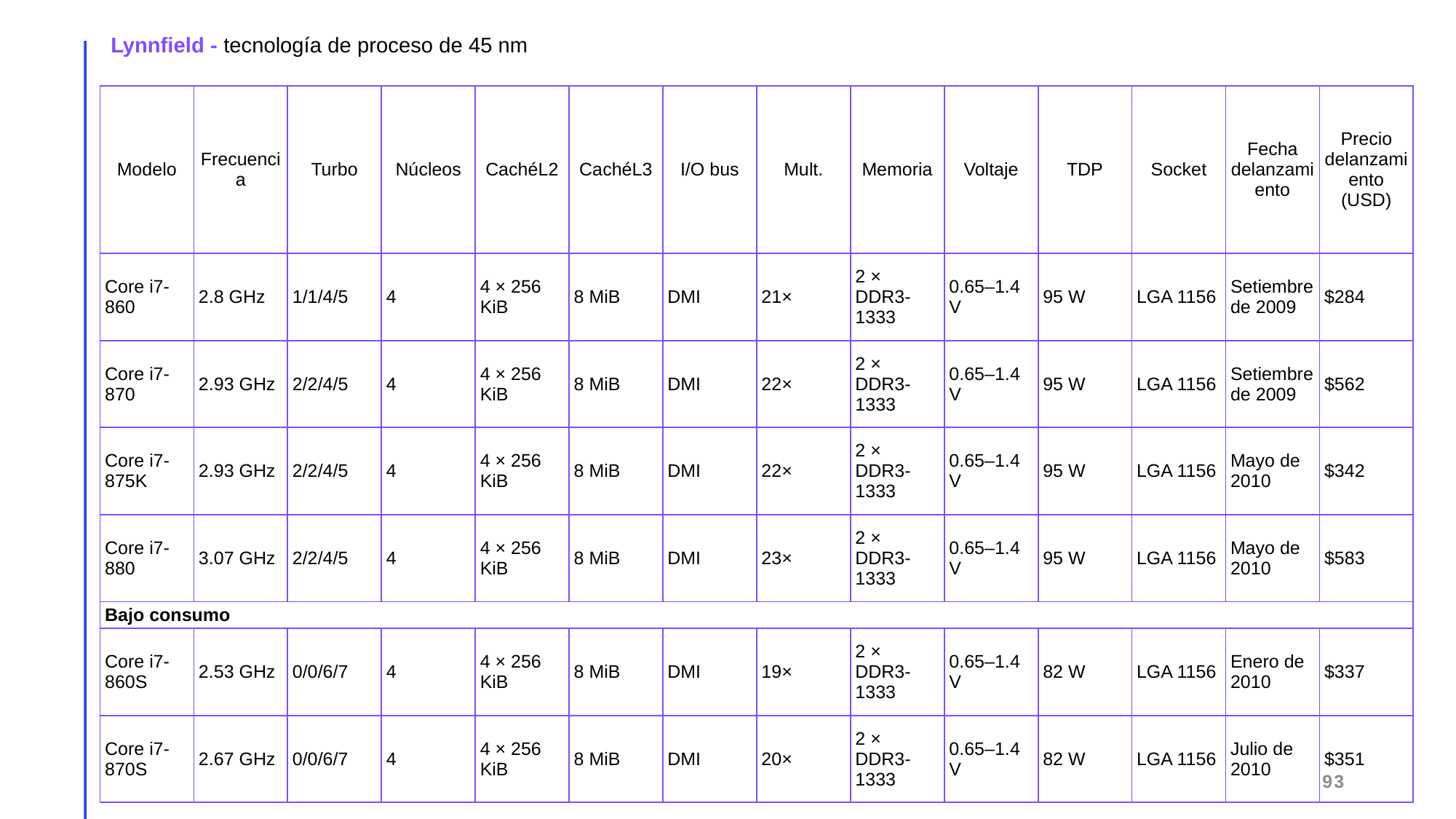

Lynnfield - tecnología de proceso de 45 nm
| Modelo | Frecuencia | Turbo | Núcleos | CachéL2 | CachéL3 | I/O bus | Mult. | Memoria | Voltaje | TDP | Socket | Fecha delanzamiento | Precio delanzamiento (USD) |
| --- | --- | --- | --- | --- | --- | --- | --- | --- | --- | --- | --- | --- | --- |
| Core i7-860 | 2.8 GHz | 1/1/4/5 | 4 | 4 × 256 KiB | 8 MiB | DMI | 21× | 2 × DDR3-1333 | 0.65–1.4 V | 95 W | LGA 1156 | Setiembre de 2009 | $284 |
| Core i7-870 | 2.93 GHz | 2/2/4/5 | 4 | 4 × 256 KiB | 8 MiB | DMI | 22× | 2 × DDR3-1333 | 0.65–1.4 V | 95 W | LGA 1156 | Setiembre de 2009 | $562 |
| Core i7-875K | 2.93 GHz | 2/2/4/5 | 4 | 4 × 256 KiB | 8 MiB | DMI | 22× | 2 × DDR3-1333 | 0.65–1.4 V | 95 W | LGA 1156 | Mayo de 2010 | $342 |
| Core i7-880 | 3.07 GHz | 2/2/4/5 | 4 | 4 × 256 KiB | 8 MiB | DMI | 23× | 2 × DDR3-1333 | 0.65–1.4 V | 95 W | LGA 1156 | Mayo de 2010 | $583 |
| Bajo consumo |  |  |  |  |  |  |  |  |  |  |  |  |  |
| Core i7-860S | 2.53 GHz | 0/0/6/7 | 4 | 4 × 256 KiB | 8 MiB | DMI | 19× | 2 × DDR3-1333 | 0.65–1.4 V | 82 W | LGA 1156 | Enero de 2010 | $337 |
| Core i7-870S | 2.67 GHz | 0/0/6/7 | 4 | 4 × 256 KiB | 8 MiB | DMI | 20× | 2 × DDR3-1333 | 0.65–1.4 V | 82 W | LGA 1156 | Julio de 2010 | $351 |
93